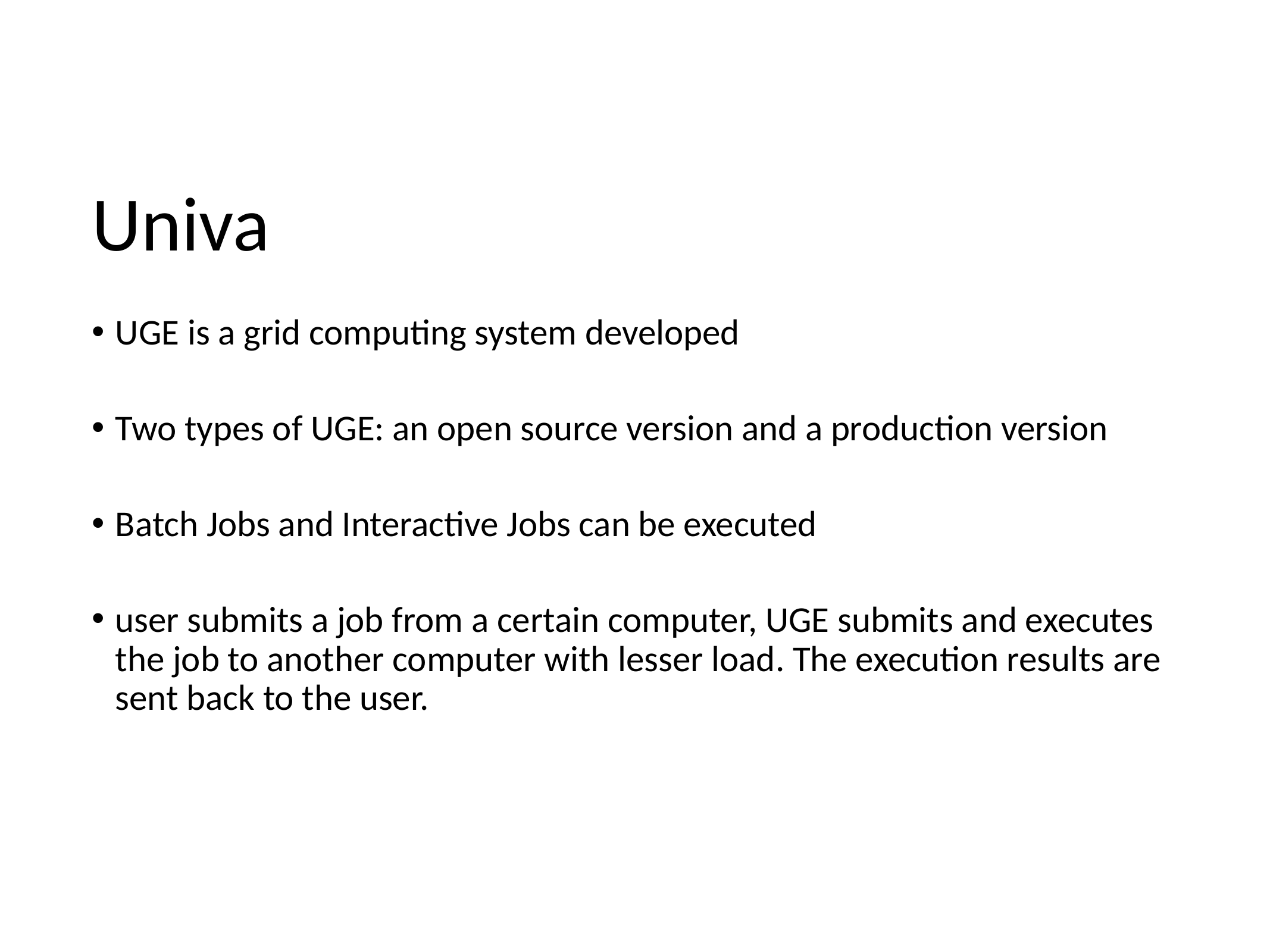

# Univa
UGE is a grid computing system developed

Two types of UGE: an open source version and a production version

Batch Jobs and Interactive Jobs can be executed

user submits a job from a certain computer, UGE submits and executes the job to another computer with lesser load. The execution results are sent back to the user.